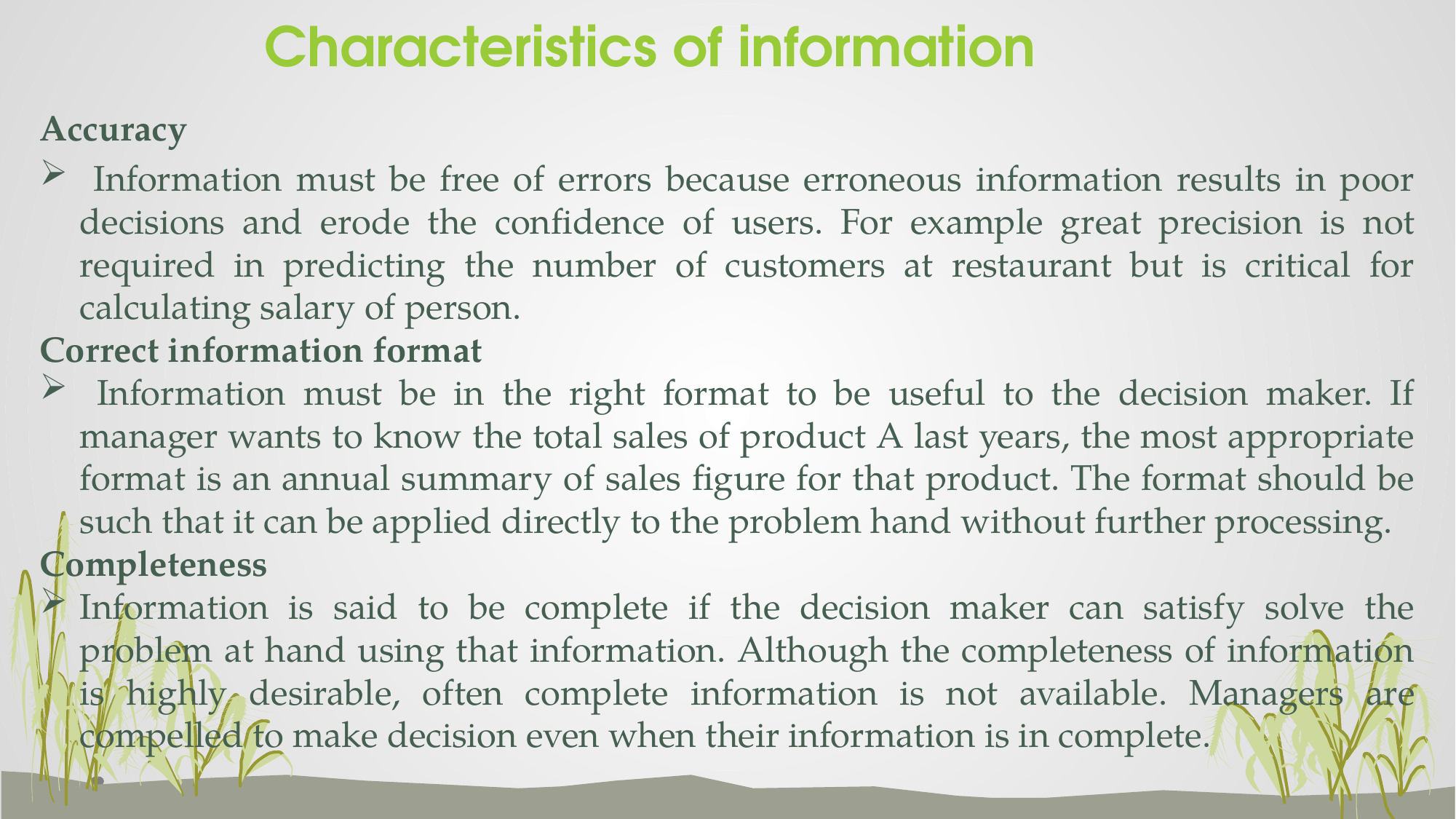

# Characteristics of information
Accuracy
 Information must be free of errors because erroneous information results in poor decisions and erode the confidence of users. For example great precision is not required in predicting the number of customers at restaurant but is critical for calculating salary of person.
Correct information format
 Information must be in the right format to be useful to the decision maker. If manager wants to know the total sales of product A last years, the most appropriate format is an annual summary of sales figure for that product. The format should be such that it can be applied directly to the problem hand without further processing.
Completeness
Information is said to be complete if the decision maker can satisfy solve the problem at hand using that information. Although the completeness of information is highly desirable, often complete information is not available. Managers are compelled to make decision even when their information is in complete.